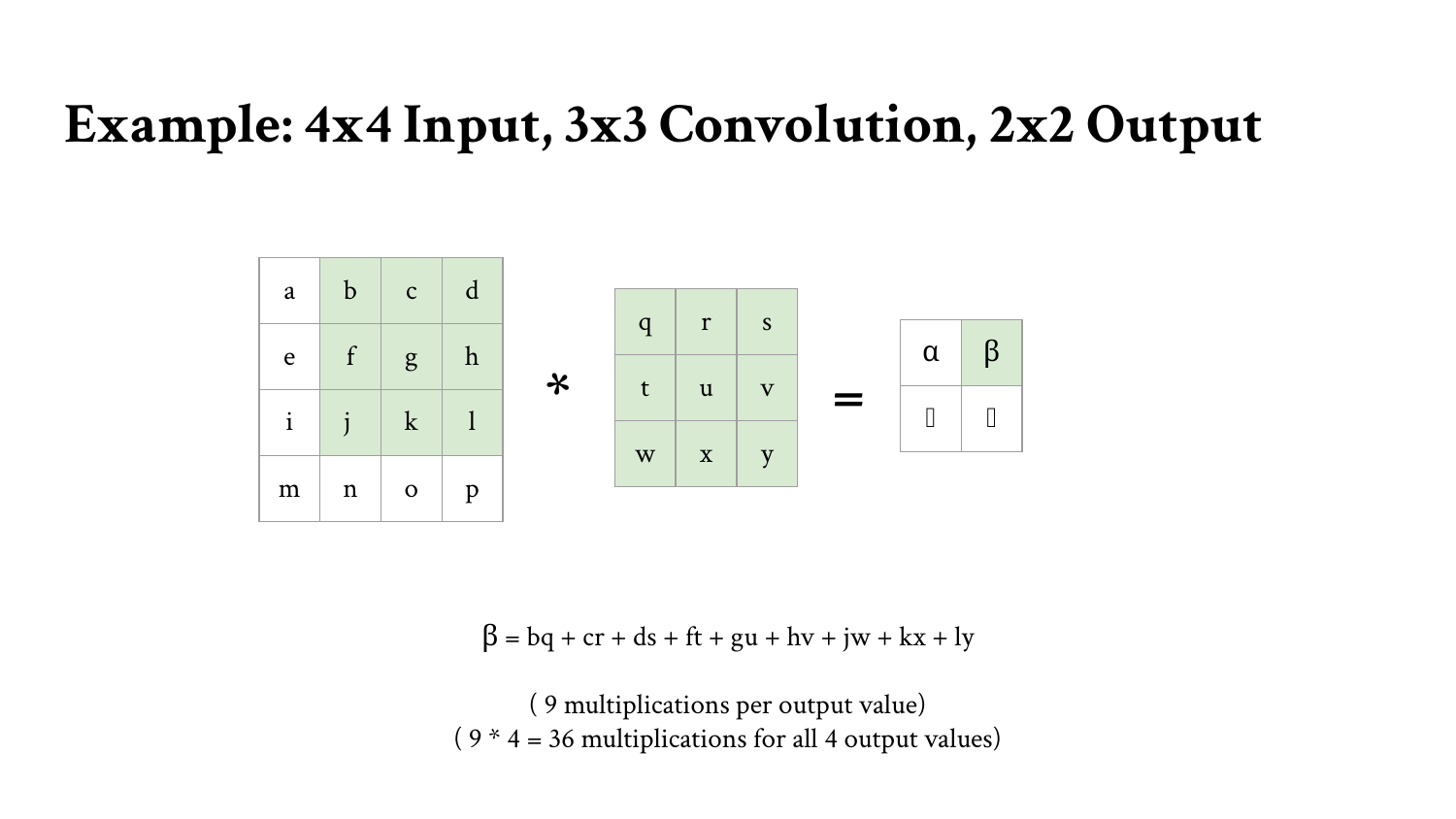

# Example: 4x4 Input, 3x3 Convolution, 2x2 Output
| a | b | c | d |
| --- | --- | --- | --- |
| e | f | g | h |
| i | j | k | l |
| m | n | o | p |
| q | r | s |
| --- | --- | --- |
| t | u | v |
| w | x | y |
| α | β |
| --- | --- |
| 𝛾 | 𝛿 |
*
=
β = bq + cr + ds + ft + gu + hv + jw + kx + ly

( 9 multiplications per output value)
( 9 * 4 = 36 multiplications for all 4 output values)